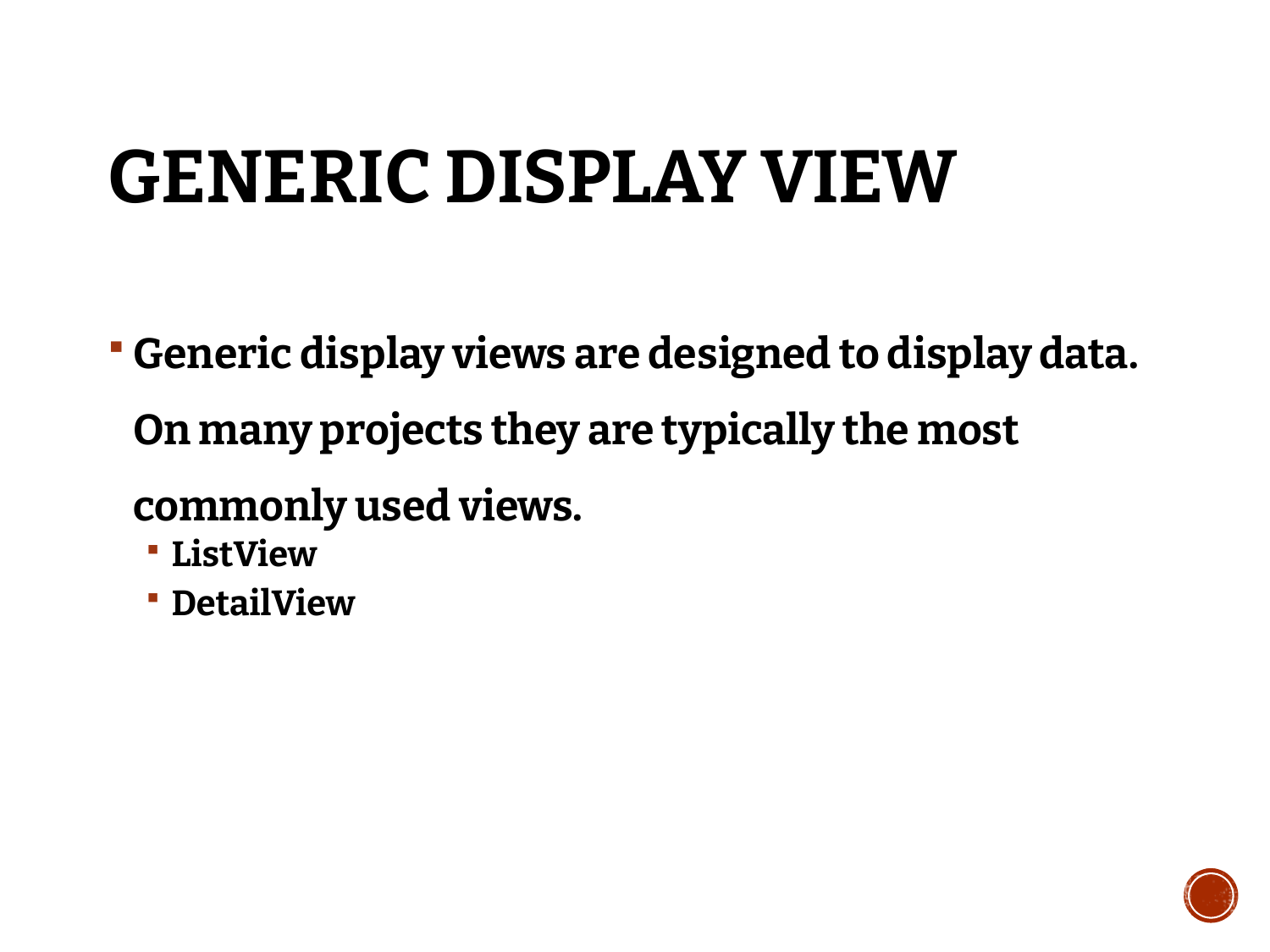

# Generic display view
Generic display views are designed to display data. On many projects they are typically the most commonly used views.
ListView
DetailView